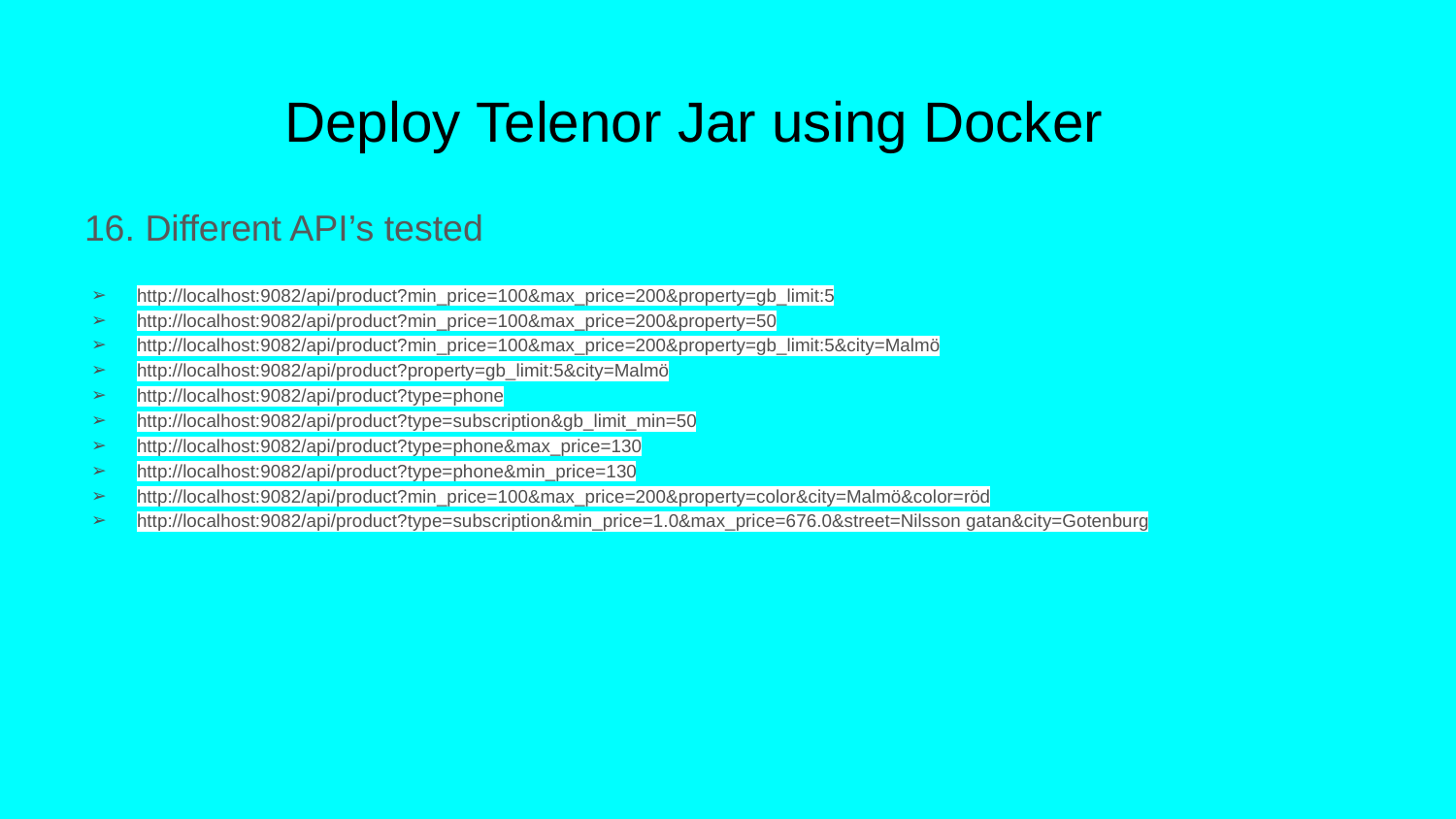

# Deploy Telenor Jar using Docker

  16. Different API’s tested
http://localhost:9082/api/product?min_price=100&max_price=200&property=gb_limit:5
http://localhost:9082/api/product?min_price=100&max_price=200&property=50
http://localhost:9082/api/product?min_price=100&max_price=200&property=gb_limit:5&city=Malmö
http://localhost:9082/api/product?property=gb_limit:5&city=Malmö
http://localhost:9082/api/product?type=phone
http://localhost:9082/api/product?type=subscription&gb_limit_min=50
http://localhost:9082/api/product?type=phone&max_price=130
http://localhost:9082/api/product?type=phone&min_price=130
http://localhost:9082/api/product?min_price=100&max_price=200&property=color&city=Malmö&color=röd
http://localhost:9082/api/product?type=subscription&min_price=1.0&max_price=676.0&street=Nilsson gatan&city=Gotenburg